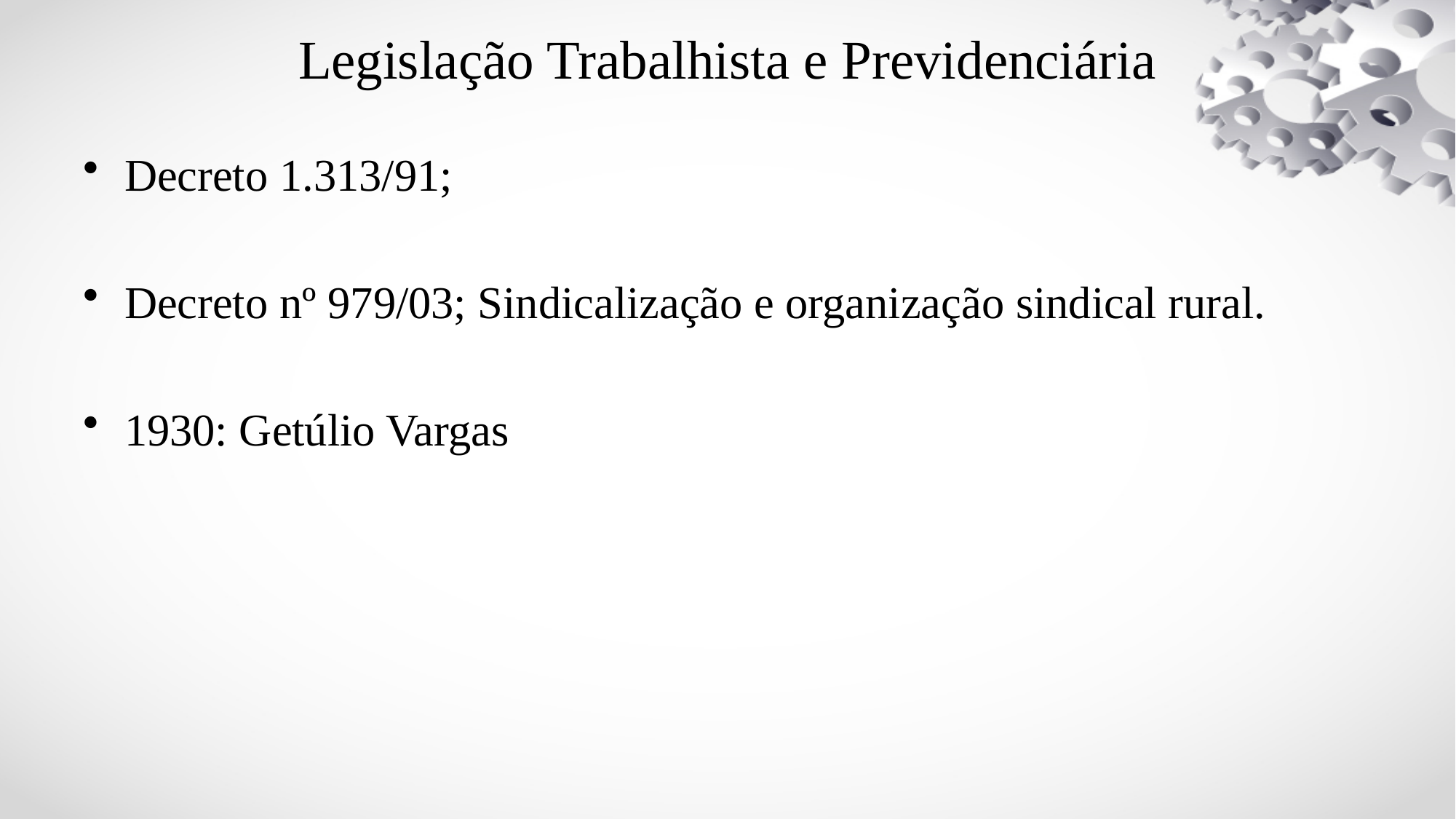

# Legislação Trabalhista e Previdenciária
Decreto 1.313/91;

Decreto nº 979/03; Sindicalização e organização sindical rural.

1930: Getúlio Vargas